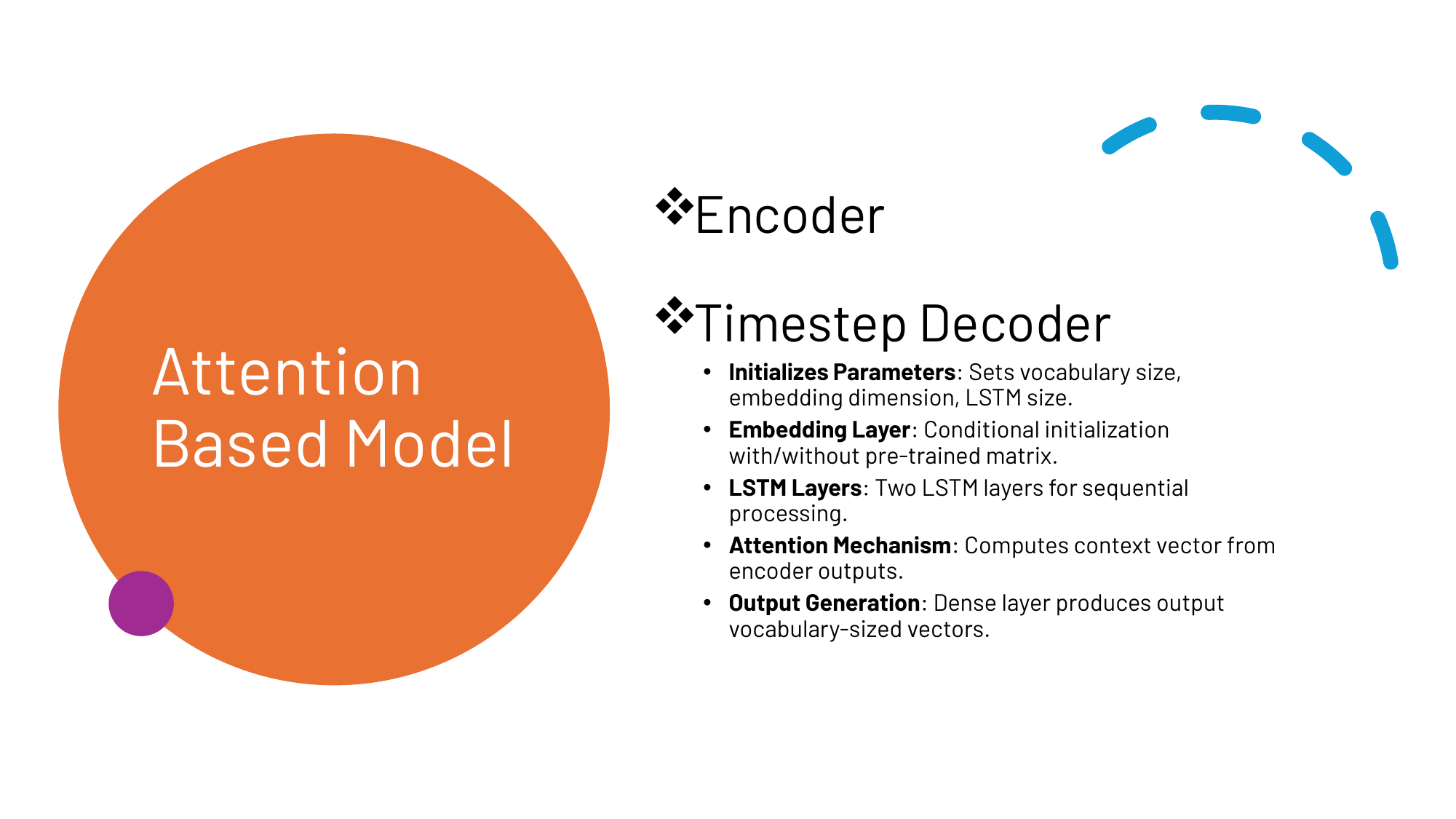

# Attention Based Model
Encoder

Timestep Decoder
Initializes Parameters: Sets vocabulary size, embedding dimension, LSTM size.
Embedding Layer: Conditional initialization with/without pre-trained matrix.
LSTM Layers: Two LSTM layers for sequential processing.
Attention Mechanism: Computes context vector from encoder outputs.
Output Generation: Dense layer produces output vocabulary-sized vectors.